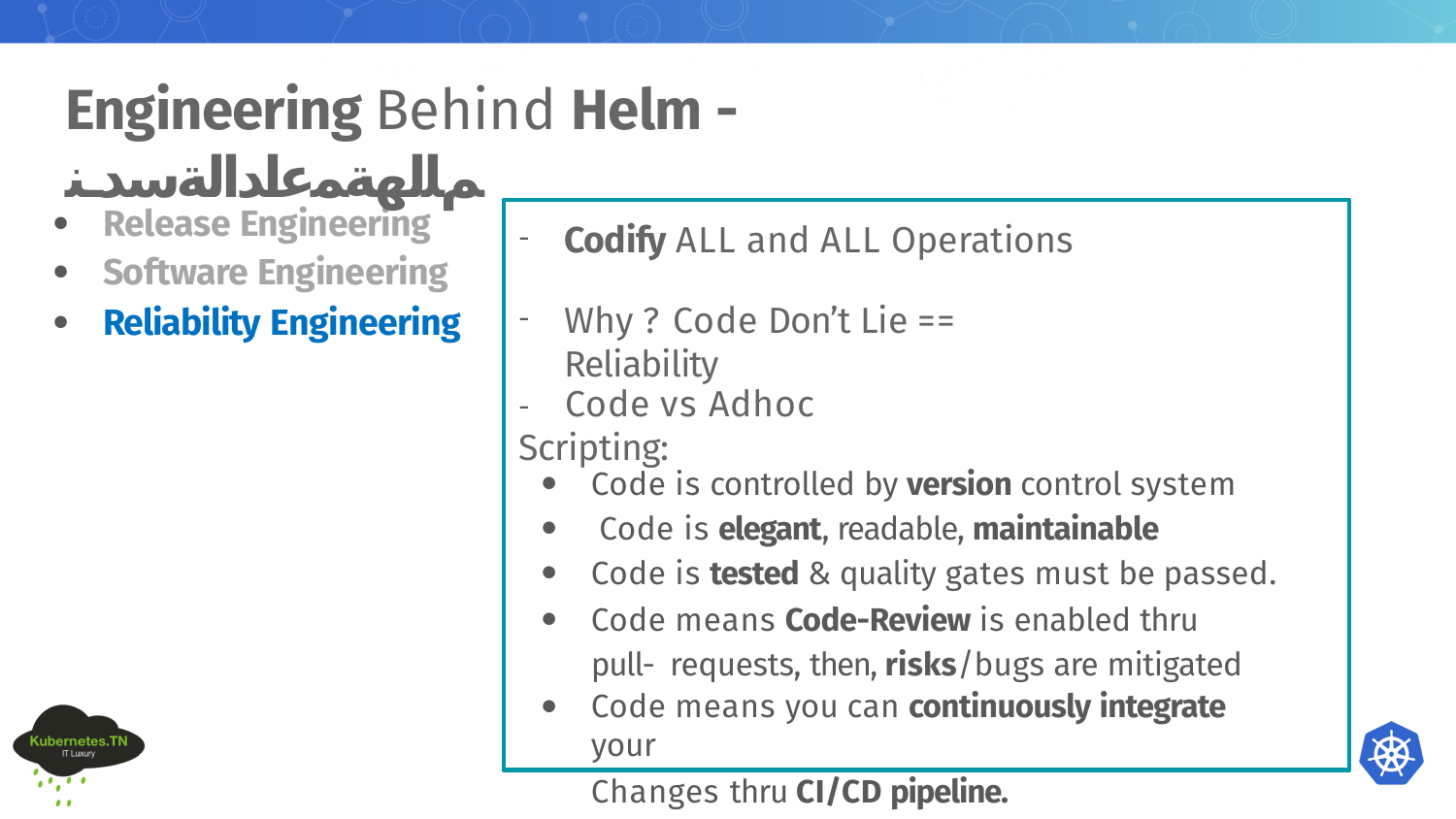

# Engineering Behind Helm - ﻢﻠﻟﮭﺔﻤﻋاﺪاﻟﺔﺳﺪـﻨ
Release Engineering
Software Engineering
Reliability Engineering

Codify ALL and ALL Operations
Why ? Code Don’t Lie == Reliability
-	Codify ALL and ALL Operations
-	Why ? Code Don’t Lie == Reliability

-	Code vs Adhoc Scripting
-	Code vs Adhoc Scripting:
Code is controlled by version control system
Code is elegant, readable, maintainable
Code is tested & quality gates must be passed.
Code means Code-Review is enabled thru pull-  requests, then, risks/bugs are mitigated
Code means you can continuously integrate your
Changes thru CI/CD pipeline.